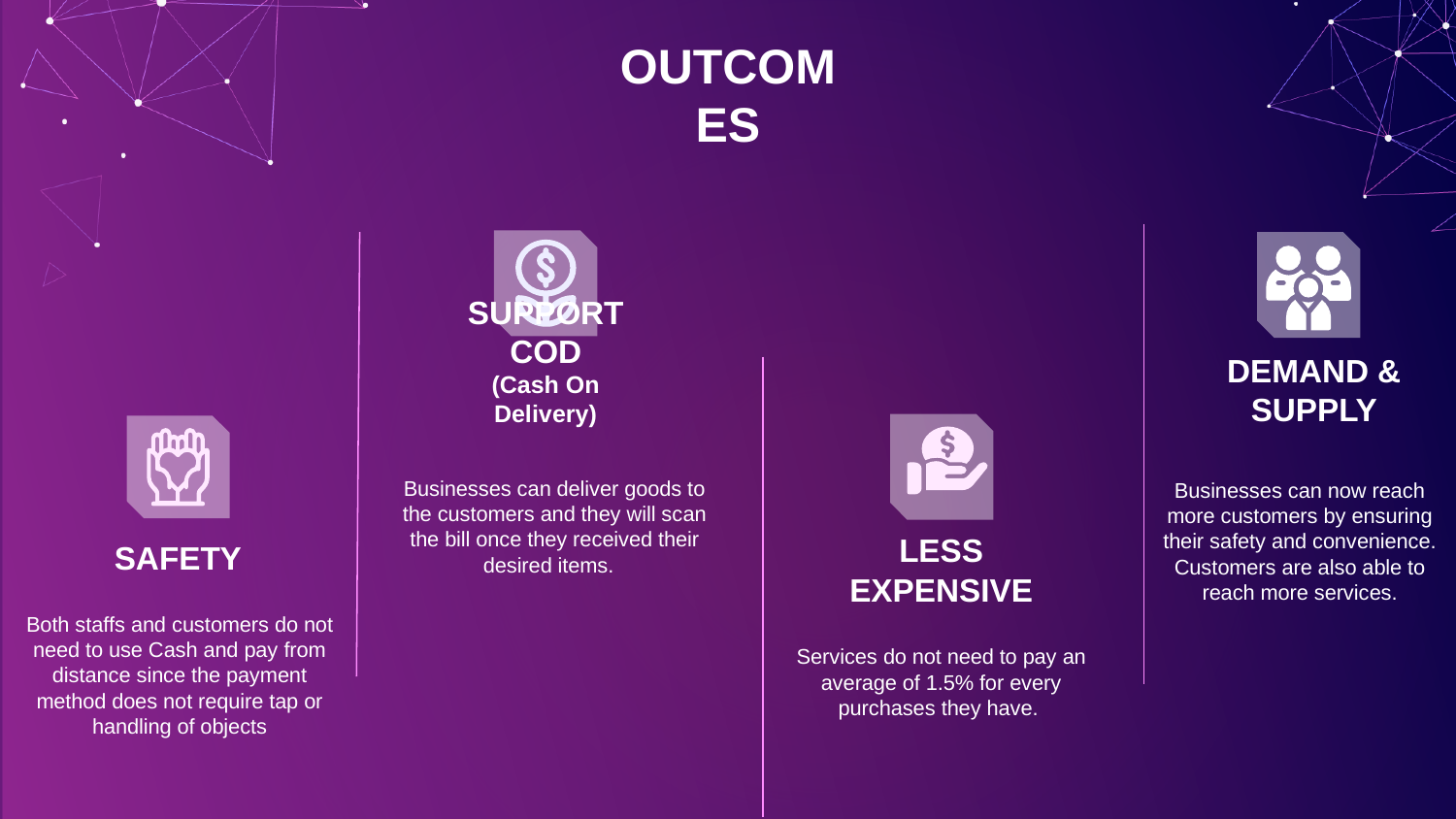

# OUTCOMES

SUPPORT COD
(Cash On Delivery)
DEMAND & SUPPLY

Businesses can deliver goods to the customers and they will scan the bill once they received their desired items.

Businesses can now reach more customers by ensuring their safety and convenience. Customers are also able to reach more services.
SAFETY
LESS EXPENSIVE
Both staffs and customers do not need to use Cash and pay from distance since the payment method does not require tap or handling of objects
Services do not need to pay an average of 1.5% for every purchases they have.